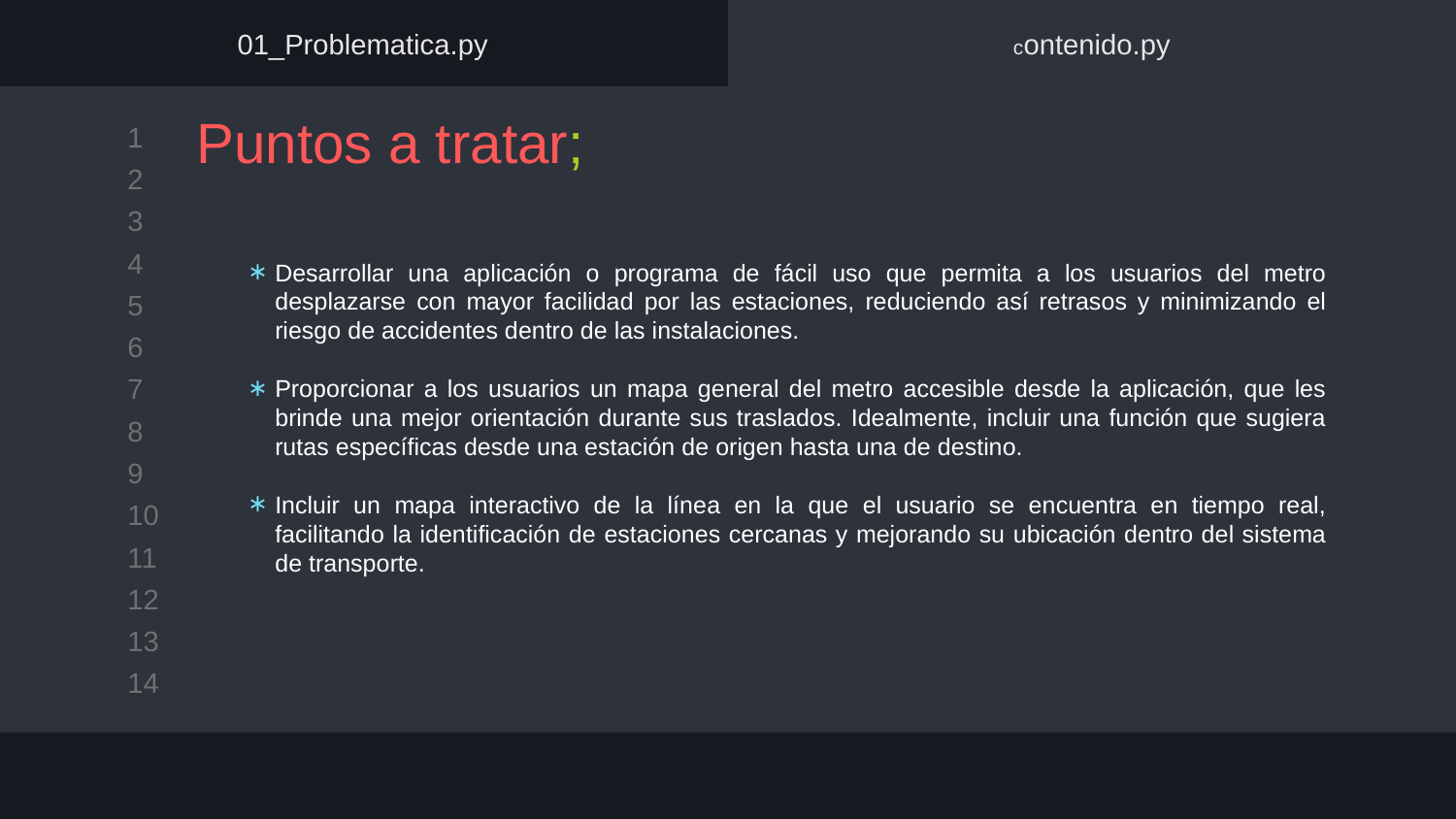

01_Problematica.py
contenido.py
# Puntos a tratar;
Desarrollar una aplicación o programa de fácil uso que permita a los usuarios del metro desplazarse con mayor facilidad por las estaciones, reduciendo así retrasos y minimizando el riesgo de accidentes dentro de las instalaciones.

Proporcionar a los usuarios un mapa general del metro accesible desde la aplicación, que les brinde una mejor orientación durante sus traslados. Idealmente, incluir una función que sugiera rutas específicas desde una estación de origen hasta una de destino.

Incluir un mapa interactivo de la línea en la que el usuario se encuentra en tiempo real, facilitando la identificación de estaciones cercanas y mejorando su ubicación dentro del sistema de transporte.